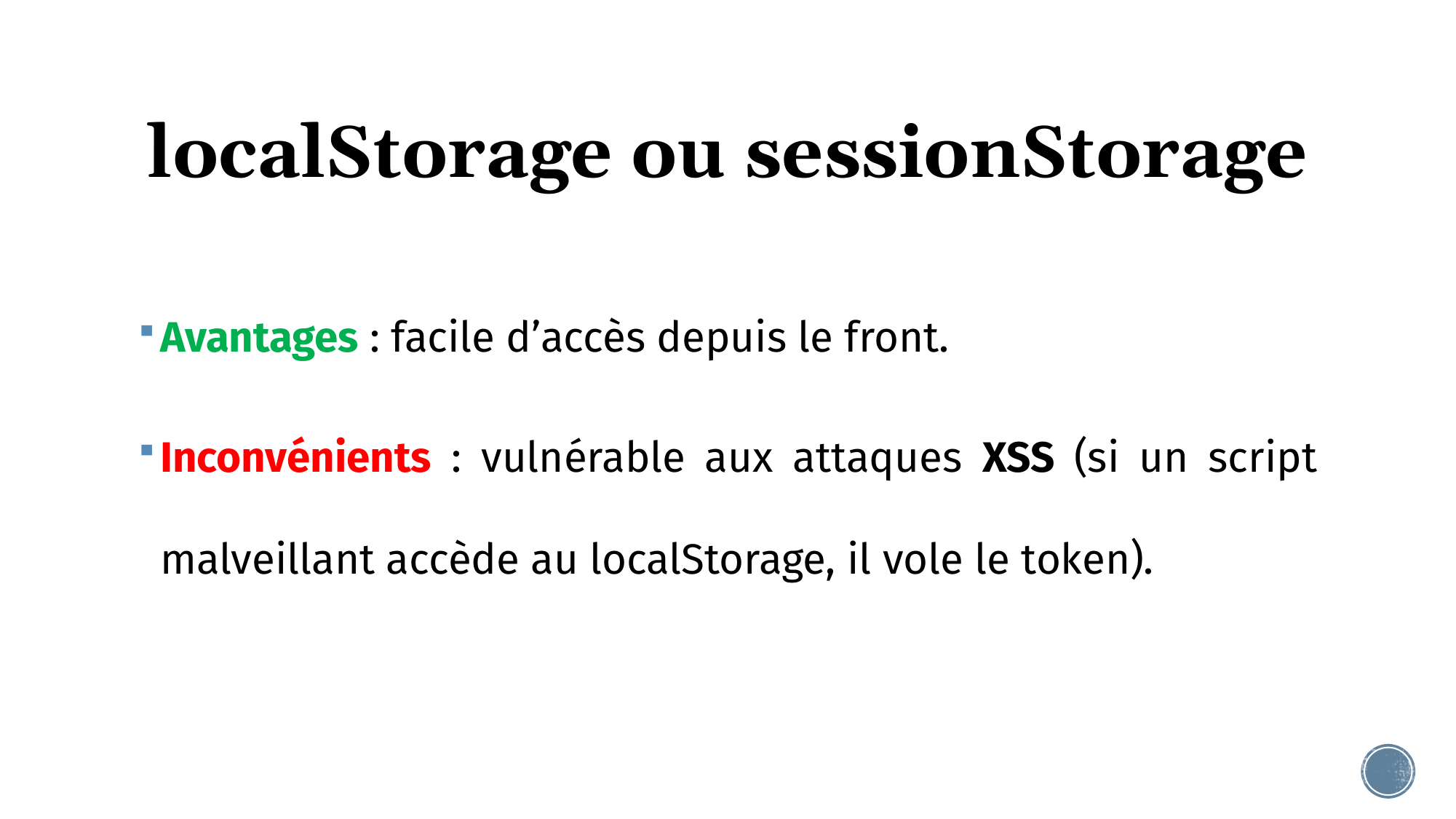

# localStorage ou sessionStorage
Avantages : facile d’accès depuis le front.
Inconvénients : vulnérable aux attaques XSS (si un script malveillant accède au localStorage, il vole le token).